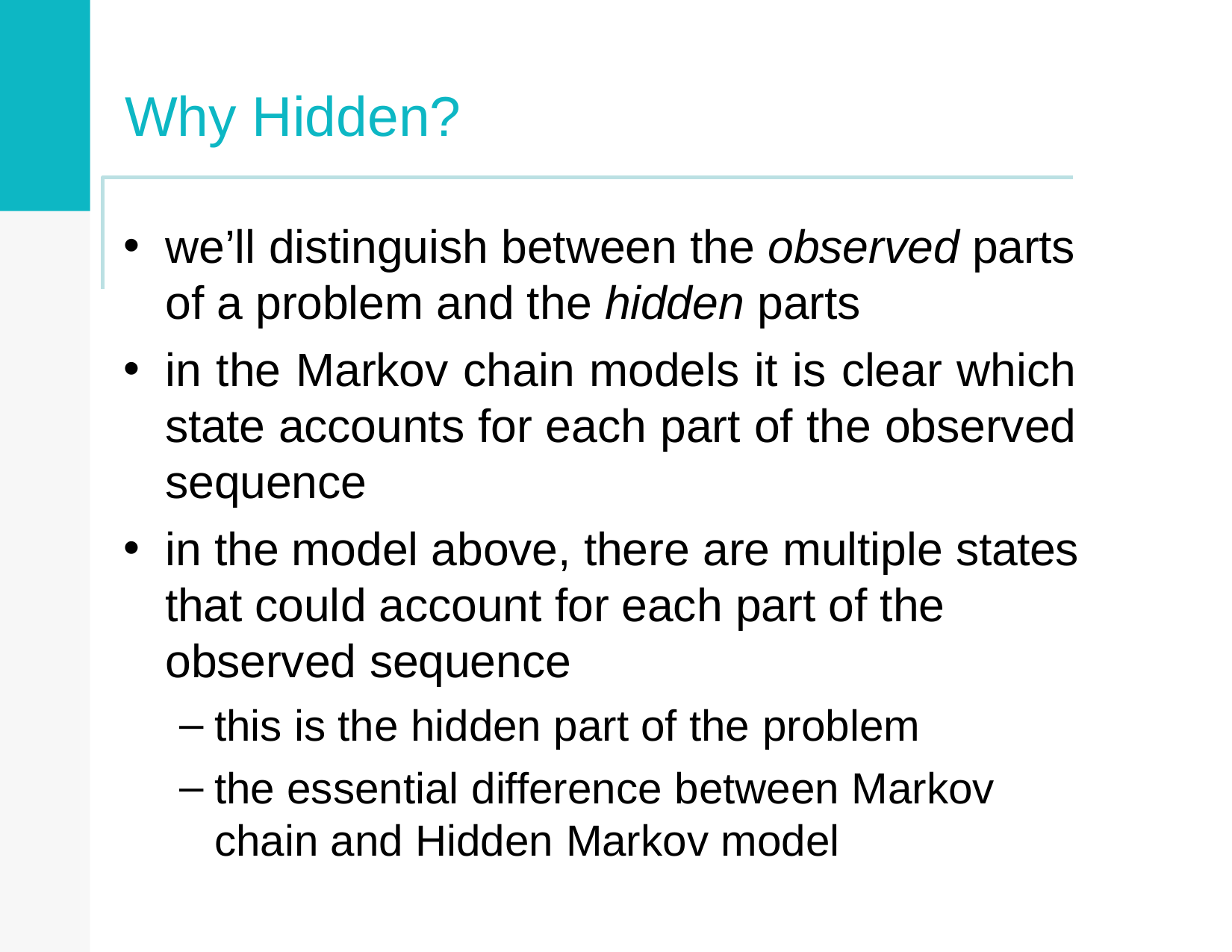

Why Hidden?
we’ll distinguish between the observed parts of a problem and the hidden parts
in the Markov chain models it is clear which state accounts for each part of the observed sequence
in the model above, there are multiple states that could account for each part of the observed sequence
this is the hidden part of the problem
the essential difference between Markov chain and Hidden Markov model